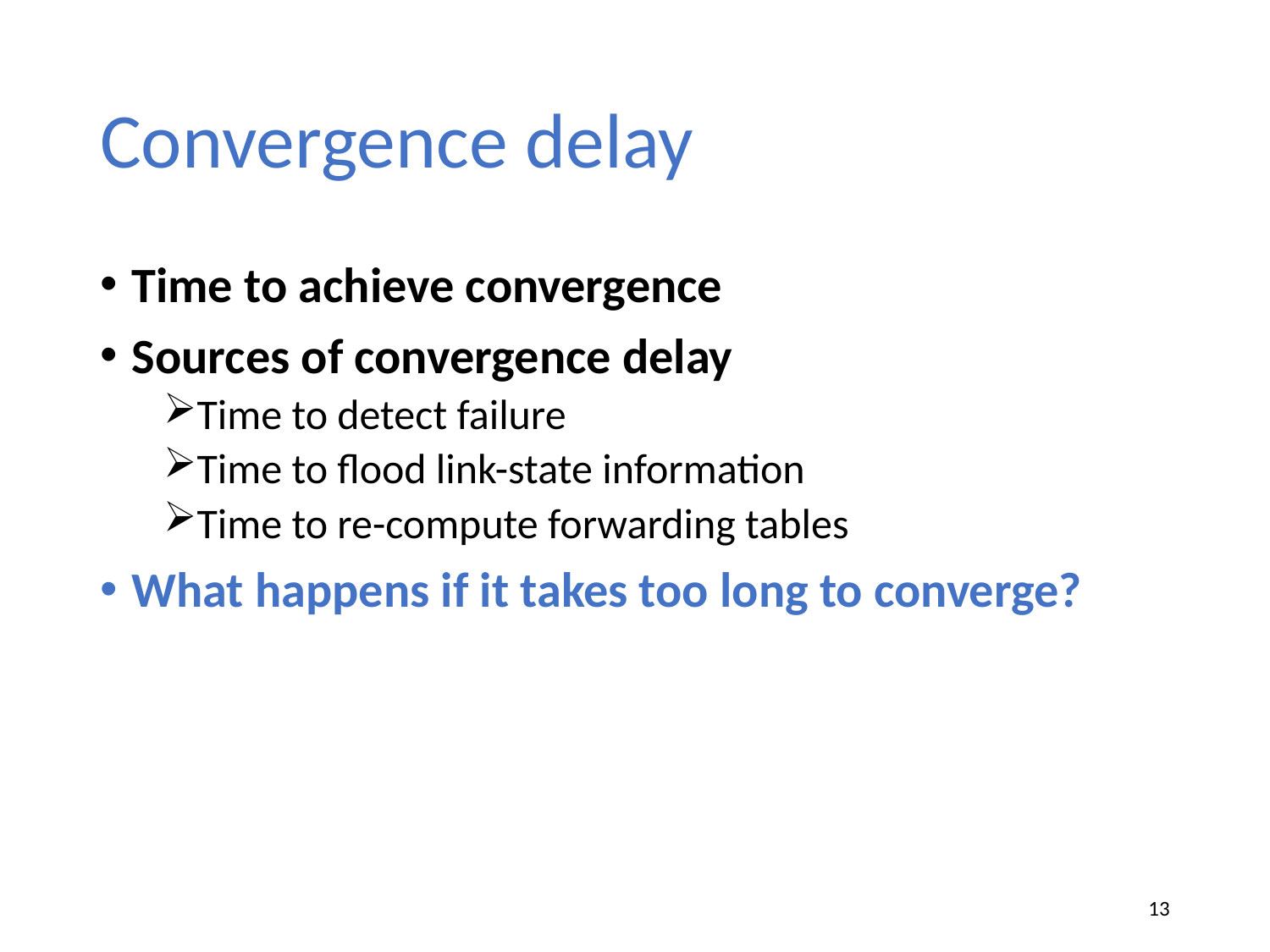

# Convergence delay
Time to achieve convergence
Sources of convergence delay
Time to detect failure
Time to flood link-state information
Time to re-compute forwarding tables
What happens if it takes too long to converge?
13